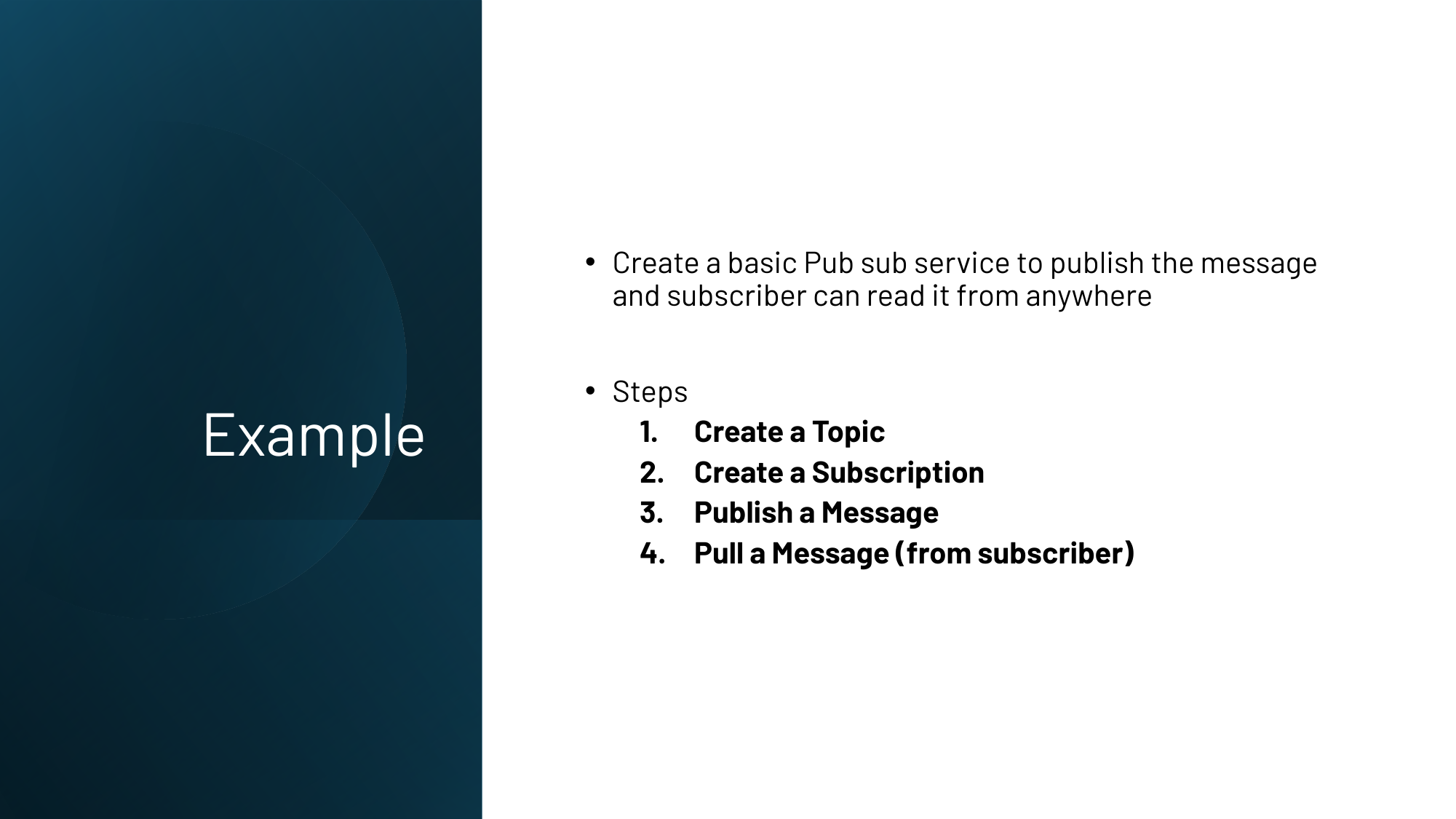

# Example
Create a basic Pub sub service to publish the message and subscriber can read it from anywhere

Steps
Create a Topic
Create a Subscription
Publish a Message
Pull a Message (from subscriber)